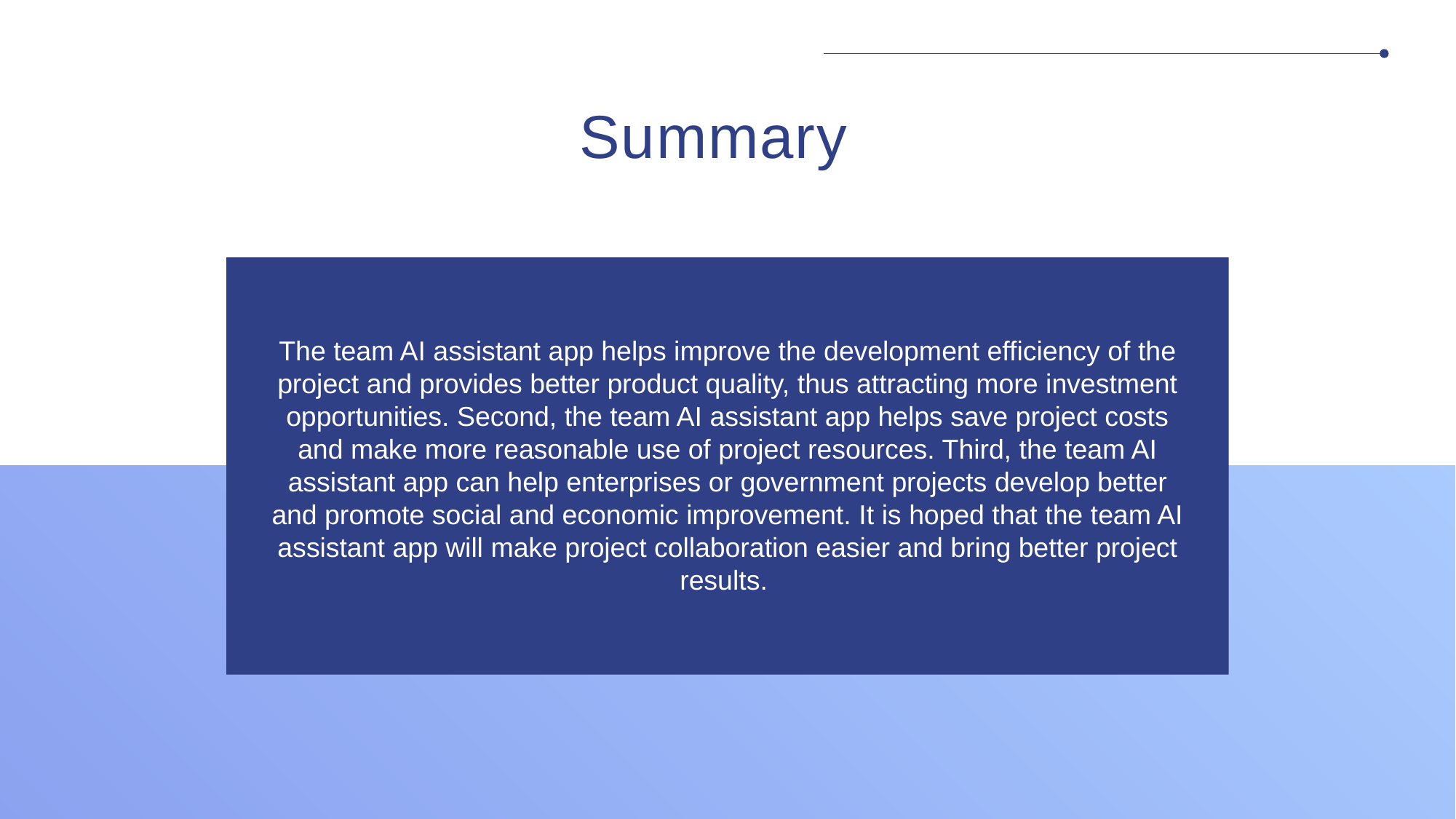

Summary

The team AI assistant app helps improve the development efficiency of the project and provides better product quality, thus attracting more investment opportunities. Second, the team AI assistant app helps save project costs and make more reasonable use of project resources. Third, the team AI assistant app can help enterprises or government projects develop better and promote social and economic improvement. It is hoped that the team AI assistant app will make project collaboration easier and bring better project results.